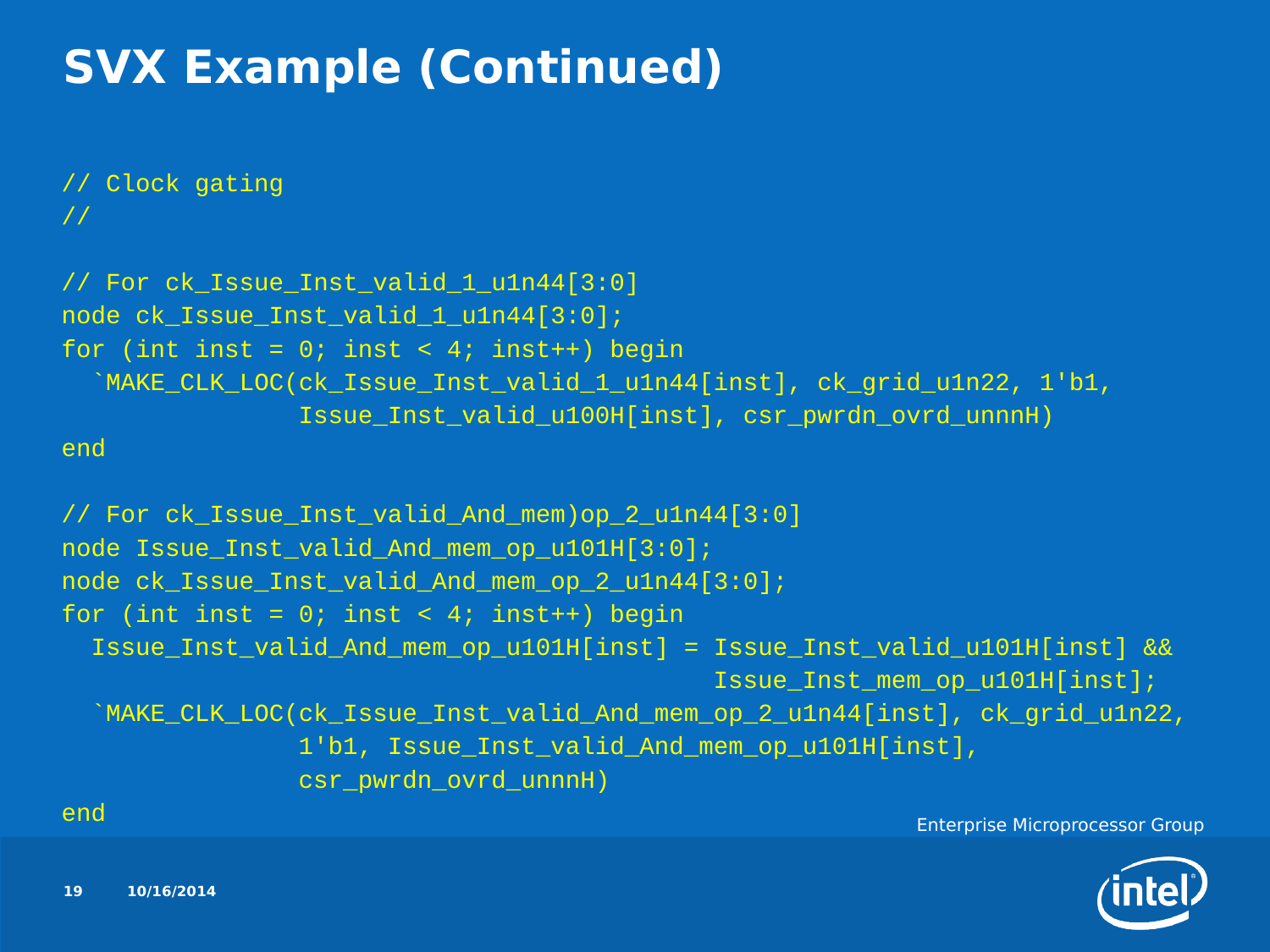

# SVX Example (Continued)
// Clock gating
//

// For ck_Issue_Inst_valid_1_u1n44[3:0]
node ck_Issue_Inst_valid_1_u1n44[3:0];
for (int inst = 0; inst < 4; inst++) begin
  `MAKE_CLK_LOC(ck_Issue_Inst_valid_1_u1n44[inst], ck_grid_u1n22, 1'b1,
                Issue_Inst_valid_u100H[inst], csr_pwrdn_ovrd_unnnH)
end

// For ck_Issue_Inst_valid_And_mem)op_2_u1n44[3:0]
node Issue_Inst_valid_And_mem_op_u101H[3:0];
node ck_Issue_Inst_valid_And_mem_op_2_u1n44[3:0];
for (int inst = 0; inst < 4; inst++) begin
  Issue_Inst_valid_And_mem_op_u101H[inst] = Issue_Inst_valid_u101H[inst] &&
                                            Issue_Inst_mem_op_u101H[inst];
  `MAKE_CLK_LOC(ck_Issue_Inst_valid_And_mem_op_2_u1n44[inst], ck_grid_u1n22,
                1'b1, Issue_Inst_valid_And_mem_op_u101H[inst],
                csr_pwrdn_ovrd_unnnH)
end

19
10/16/2014